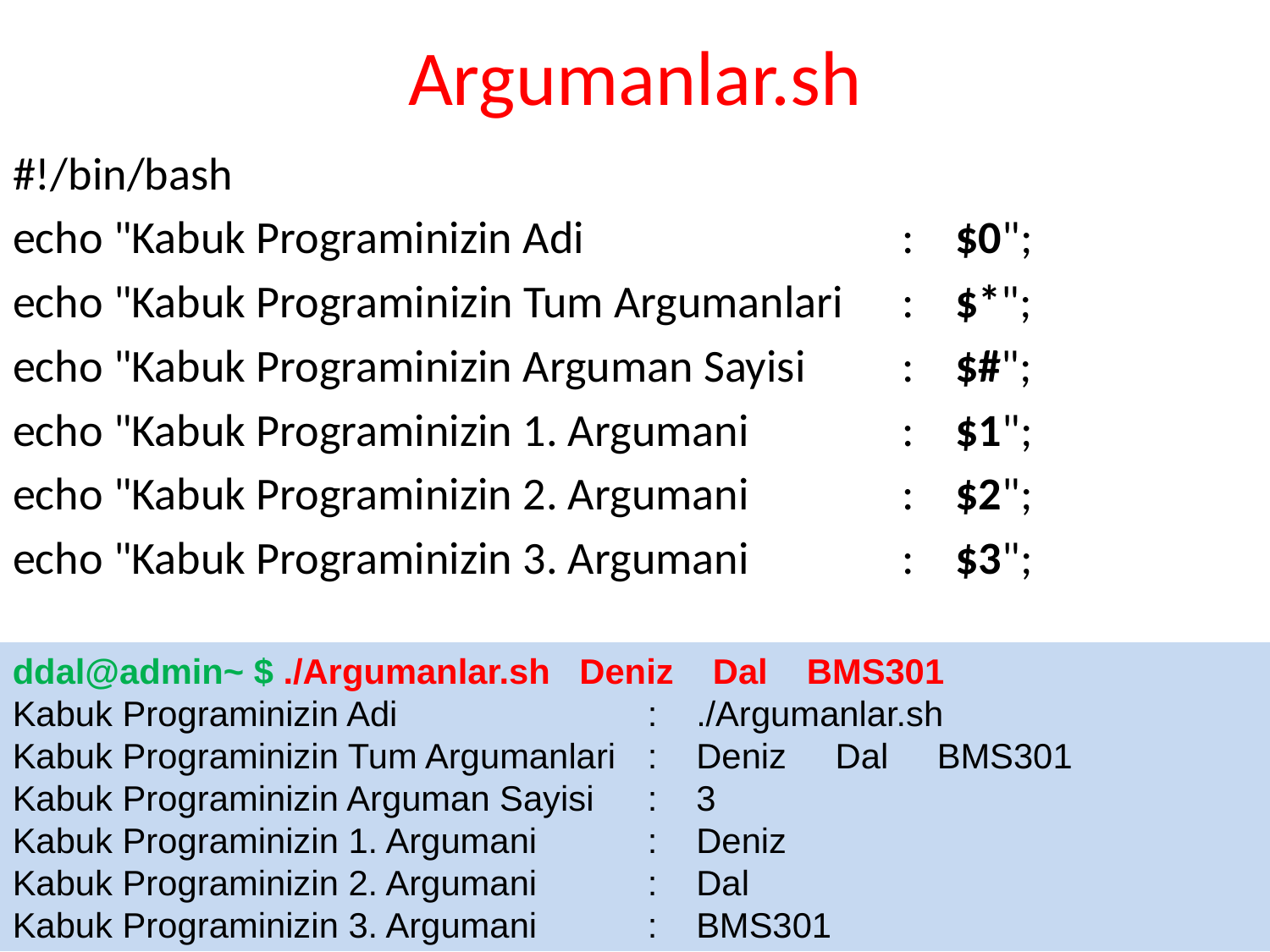

# Argumanlar.sh
#!/bin/bash
echo "Kabuk Programinizin Adi       		:    $0";
echo "Kabuk Programinizin Tum Argumanlari	:    $*";
echo "Kabuk Programinizin Arguman Sayisi	:    $#";
echo "Kabuk Programinizin 1. Argumani   	:    $1";
echo "Kabuk Programinizin 2. Argumani   	:    $2";
echo "Kabuk Programinizin 3. Argumani   	:    $3";
ddal@admin~ $ ./Argumanlar.sh   Deniz    Dal    BMS301
Kabuk Programinizin Adi       		:    ./Argumanlar.sh
Kabuk Programinizin Tum Argumanlari	:    Deniz     Dal     BMS301
Kabuk Programinizin Arguman Sayisi	:    3
Kabuk Programinizin 1. Argumani   	:    Deniz
Kabuk Programinizin 2. Argumani   	:    Dal
Kabuk Programinizin 3. Argumani   	:    BMS301